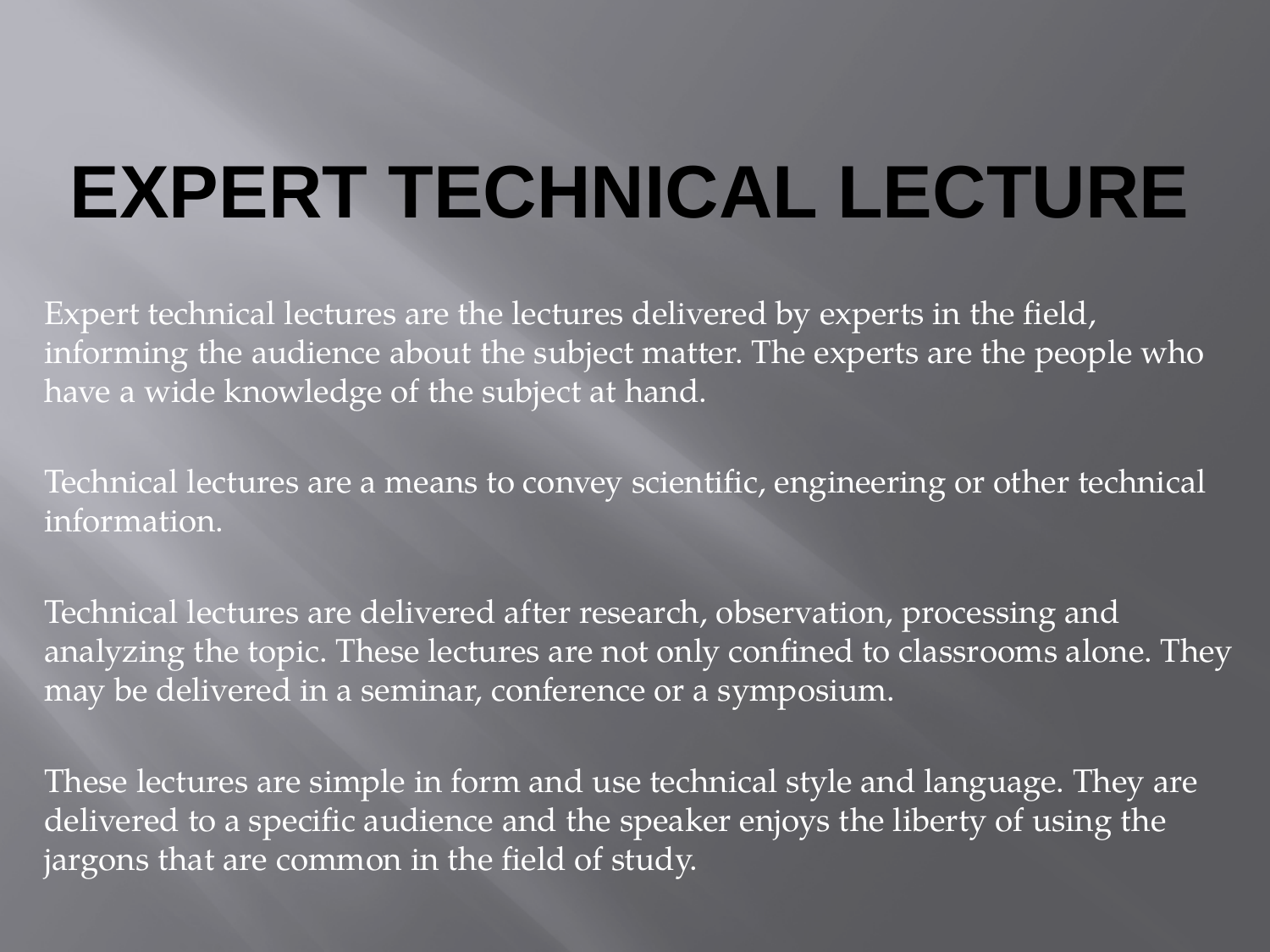

# Expert Technical Lecture
Expert technical lectures are the lectures delivered by experts in the field, informing the audience about the subject matter. The experts are the people who have a wide knowledge of the subject at hand.

Technical lectures are a means to convey scientific, engineering or other technical information.

Technical lectures are delivered after research, observation, processing and analyzing the topic. These lectures are not only confined to classrooms alone. They may be delivered in a seminar, conference or a symposium.

These lectures are simple in form and use technical style and language. They are delivered to a specific audience and the speaker enjoys the liberty of using the jargons that are common in the field of study.